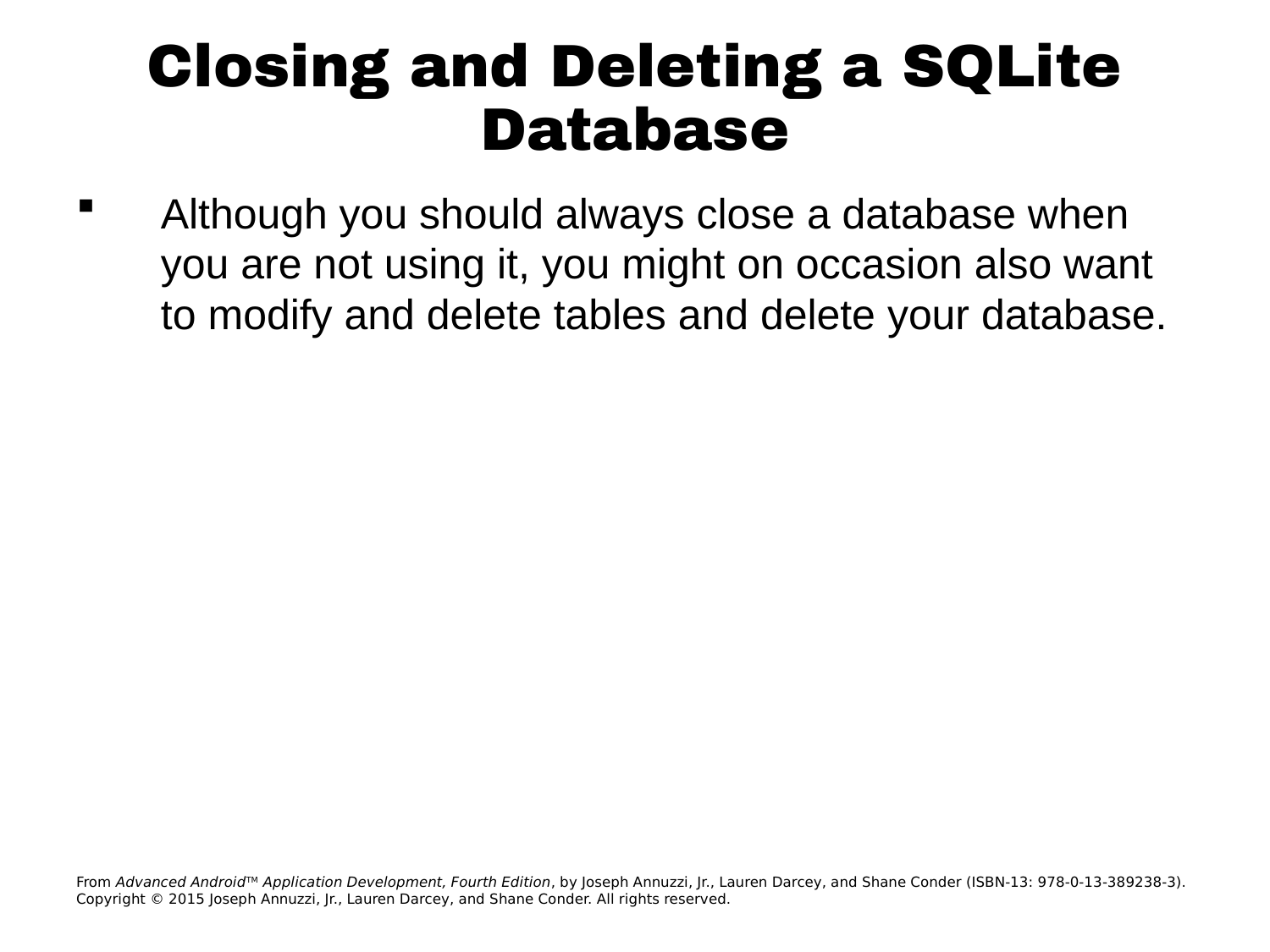

# Closing and Deleting a SQLite Database
Although you should always close a database when you are not using it, you might on occasion also want to modify and delete tables and delete your database.
From Advanced AndroidTM Application Development, Fourth Edition, by Joseph Annuzzi, Jr., Lauren Darcey, and Shane Conder (ISBN-13: 978-0-13-389238-3). Copyright © 2015 Joseph Annuzzi, Jr., Lauren Darcey, and Shane Conder. All rights reserved.